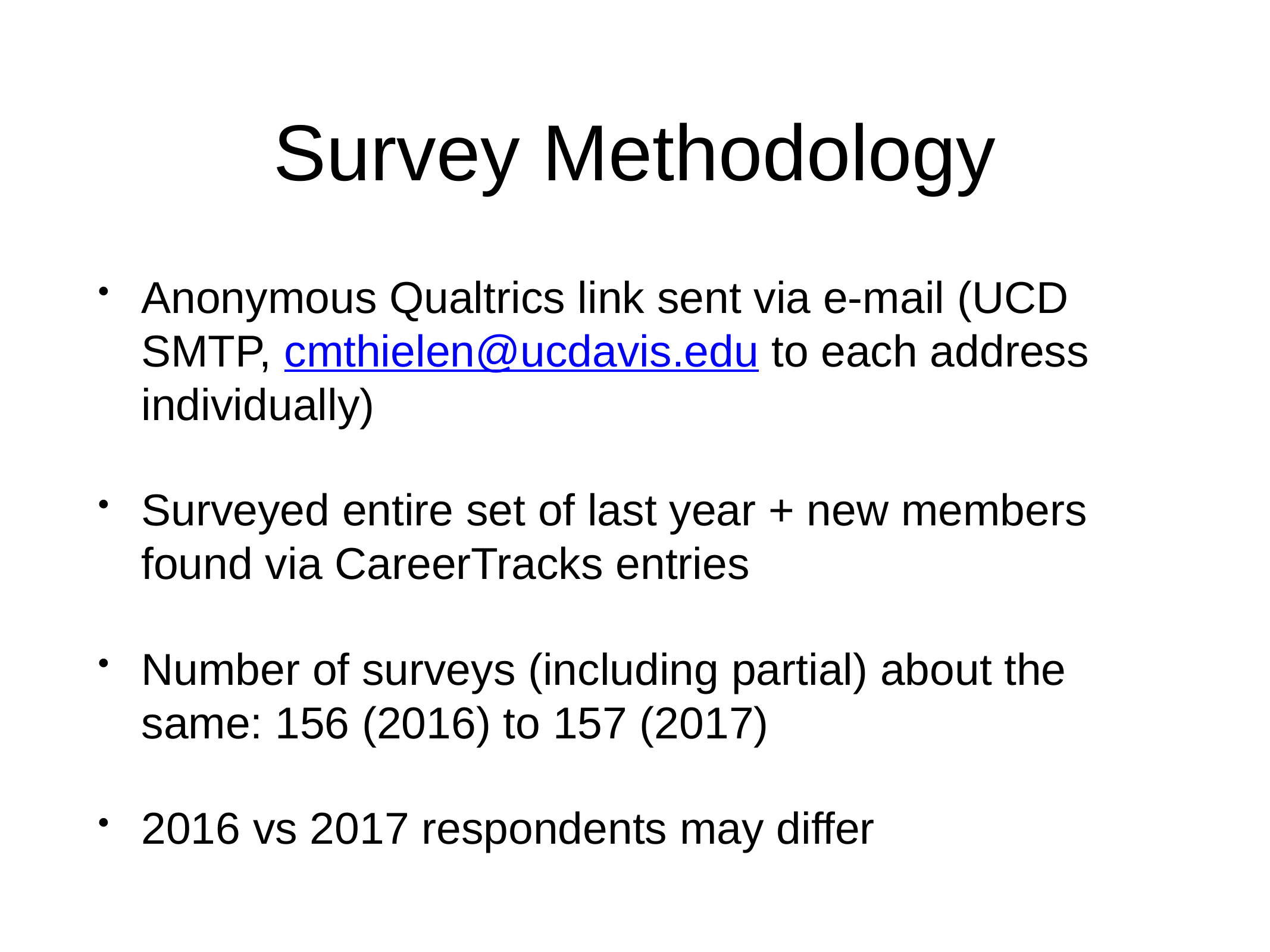

# Survey Methodology
Anonymous Qualtrics link sent via e-mail (UCD SMTP, cmthielen@ucdavis.edu to each address individually)
Surveyed entire set of last year + new members found via CareerTracks entries
Number of surveys (including partial) about the same: 156 (2016) to 157 (2017)
2016 vs 2017 respondents may differ